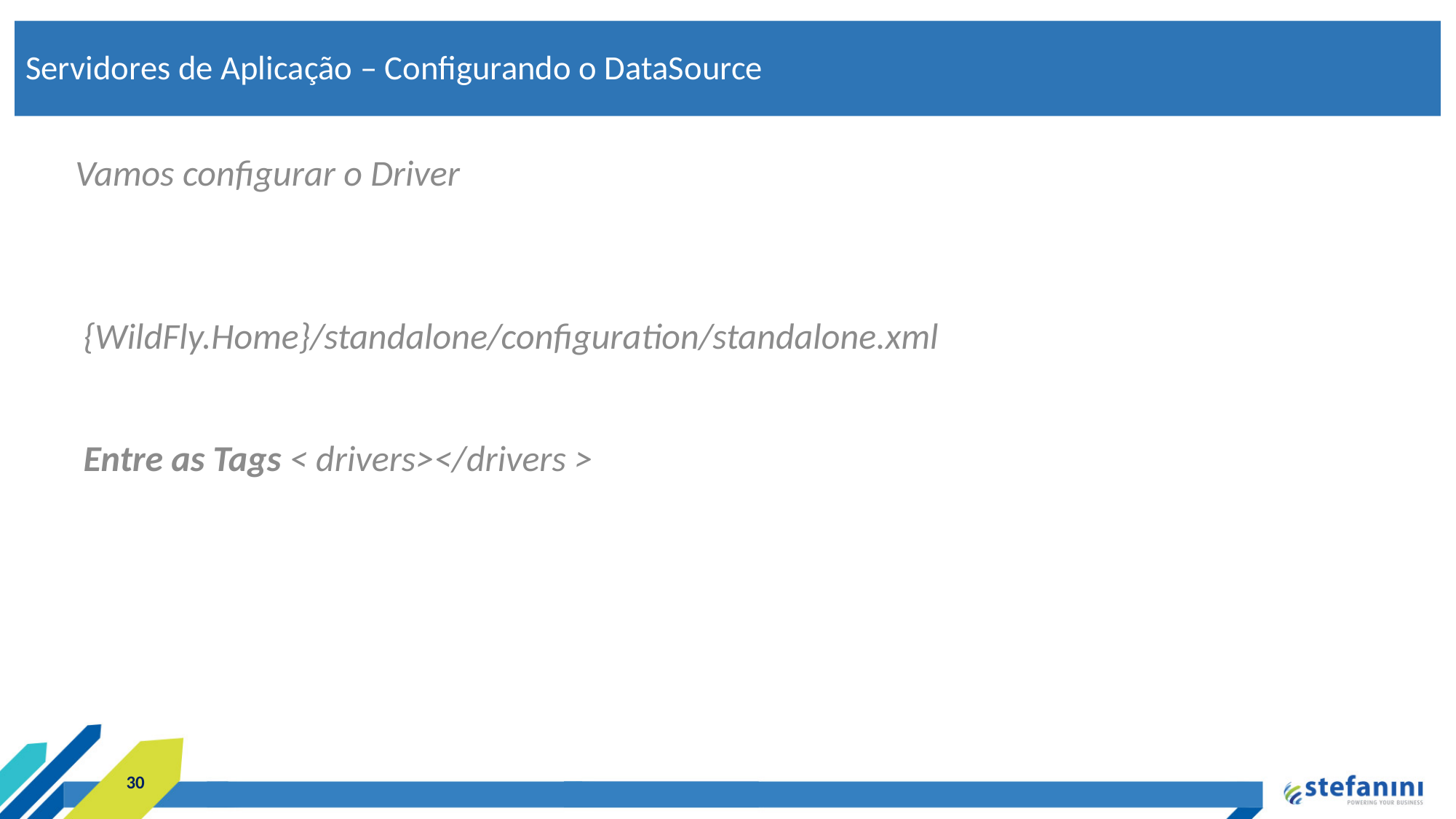

Servidores de Aplicação – Configurando o DataSource

Vamos configurar o Driver

 {WildFly.Home}/standalone/configuration/standalone.xml

 Entre as Tags < drivers></drivers >
30